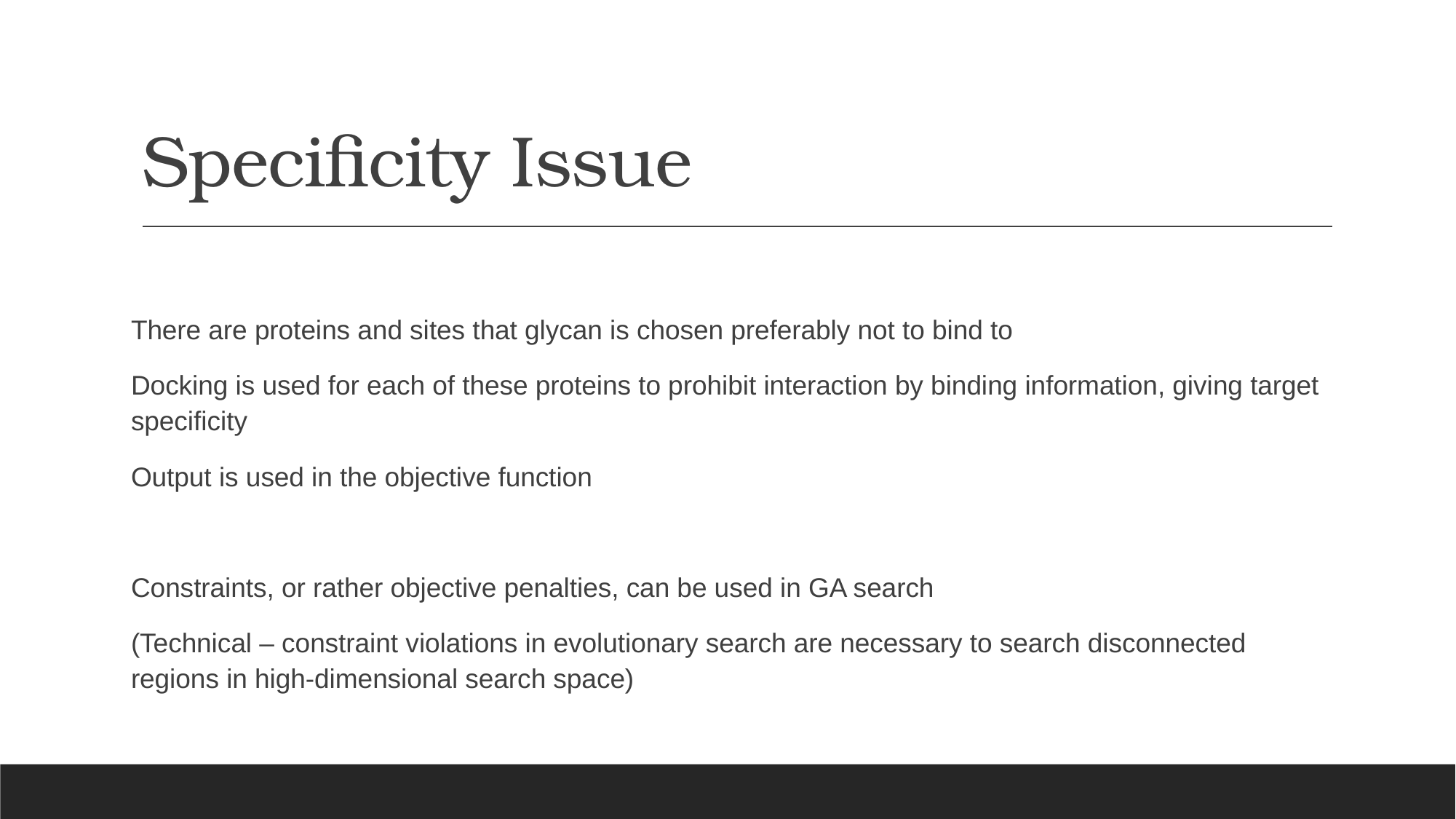

# Specificity Issue

There are proteins and sites that glycan is chosen preferably not to bind to
Docking is used for each of these proteins to prohibit interaction by binding information, giving target specificity
Output is used in the objective function

Constraints, or rather objective penalties, can be used in GA search
(Technical – constraint violations in evolutionary search are necessary to search disconnected regions in high-dimensional search space)